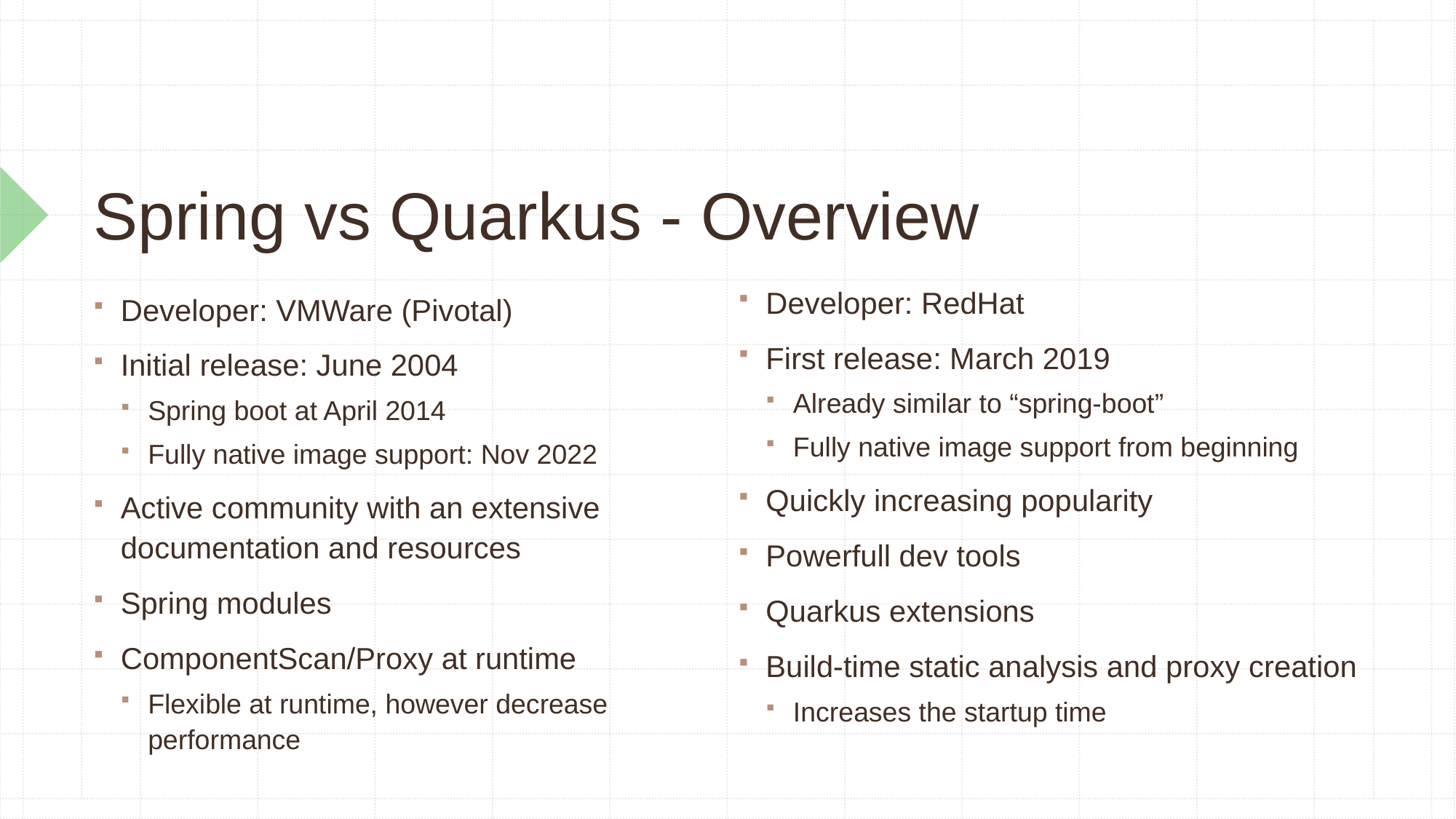

# Spring vs Quarkus - Overview
Developer: RedHat
First release: March 2019
Already similar to “spring-boot”
Fully native image support from beginning
Quickly increasing popularity
Powerfull dev tools
Quarkus extensions
Build-time static analysis and proxy creation
Increases the startup time
Developer: VMWare (Pivotal)
Initial release: June 2004
Spring boot at April 2014
Fully native image support: Nov 2022
Active community with an extensive documentation and resources
Spring modules
ComponentScan/Proxy at runtime
Flexible at runtime, however decrease performance